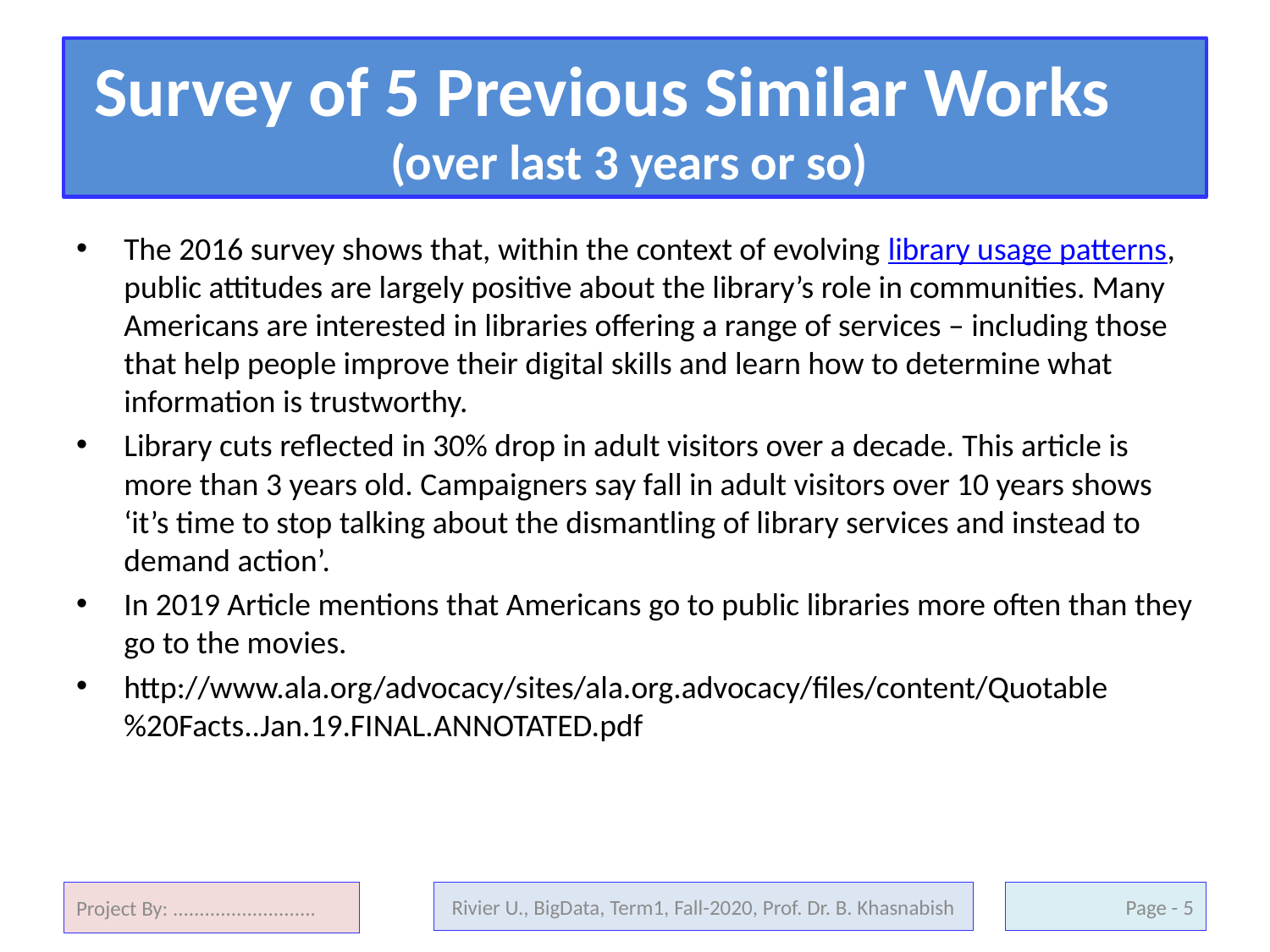

# Survey of 5 Previous Similar Works     (over last 3 years or so)
The 2016 survey shows that, within the context of evolving library usage patterns, public attitudes are largely positive about the library’s role in communities. Many Americans are interested in libraries offering a range of services – including those that help people improve their digital skills and learn how to determine what information is trustworthy.
Library cuts reflected in 30% drop in adult visitors over a decade. This article is more than 3 years old. Campaigners say fall in adult visitors over 10 years shows ‘it’s time to stop talking about the dismantling of library services and instead to demand action’.
In 2019 Article mentions that Americans go to public libraries more often than they go to the movies.
http://www.ala.org/advocacy/sites/ala.org.advocacy/files/content/Quotable%20Facts..Jan.19.FINAL.ANNOTATED.pdf

Project By: ...........................
Rivier U., BigData, Term1, Fall-2020, Prof. Dr. B. Khasnabish
5